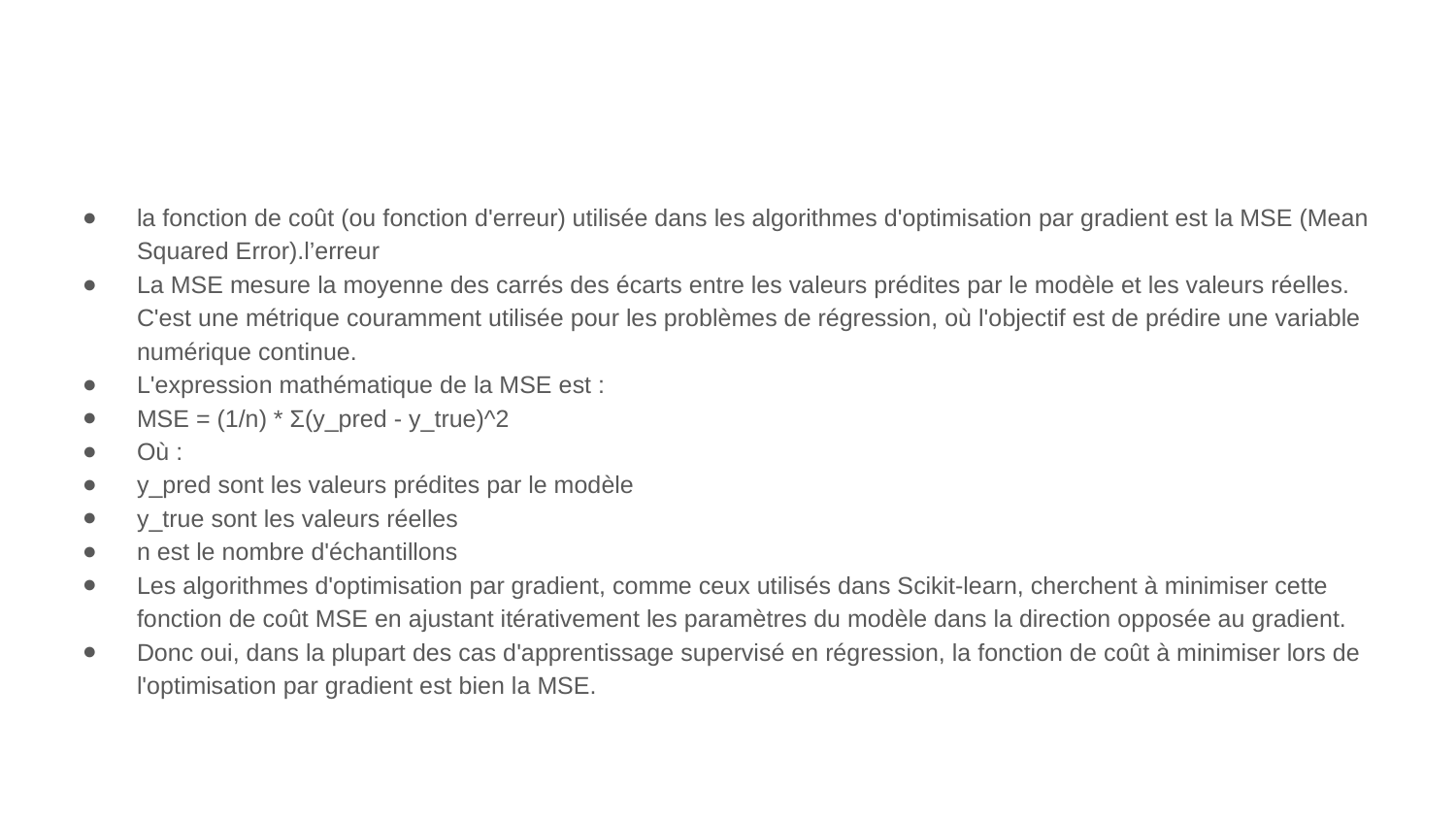

#
la fonction de coût (ou fonction d'erreur) utilisée dans les algorithmes d'optimisation par gradient est la MSE (Mean Squared Error).l’erreur
La MSE mesure la moyenne des carrés des écarts entre les valeurs prédites par le modèle et les valeurs réelles. C'est une métrique couramment utilisée pour les problèmes de régression, où l'objectif est de prédire une variable numérique continue.
L'expression mathématique de la MSE est :
MSE = (1/n) * Σ(y_pred - y_true)^2
Où :
y_pred sont les valeurs prédites par le modèle
y_true sont les valeurs réelles
n est le nombre d'échantillons
Les algorithmes d'optimisation par gradient, comme ceux utilisés dans Scikit-learn, cherchent à minimiser cette fonction de coût MSE en ajustant itérativement les paramètres du modèle dans la direction opposée au gradient.
Donc oui, dans la plupart des cas d'apprentissage supervisé en régression, la fonction de coût à minimiser lors de l'optimisation par gradient est bien la MSE.